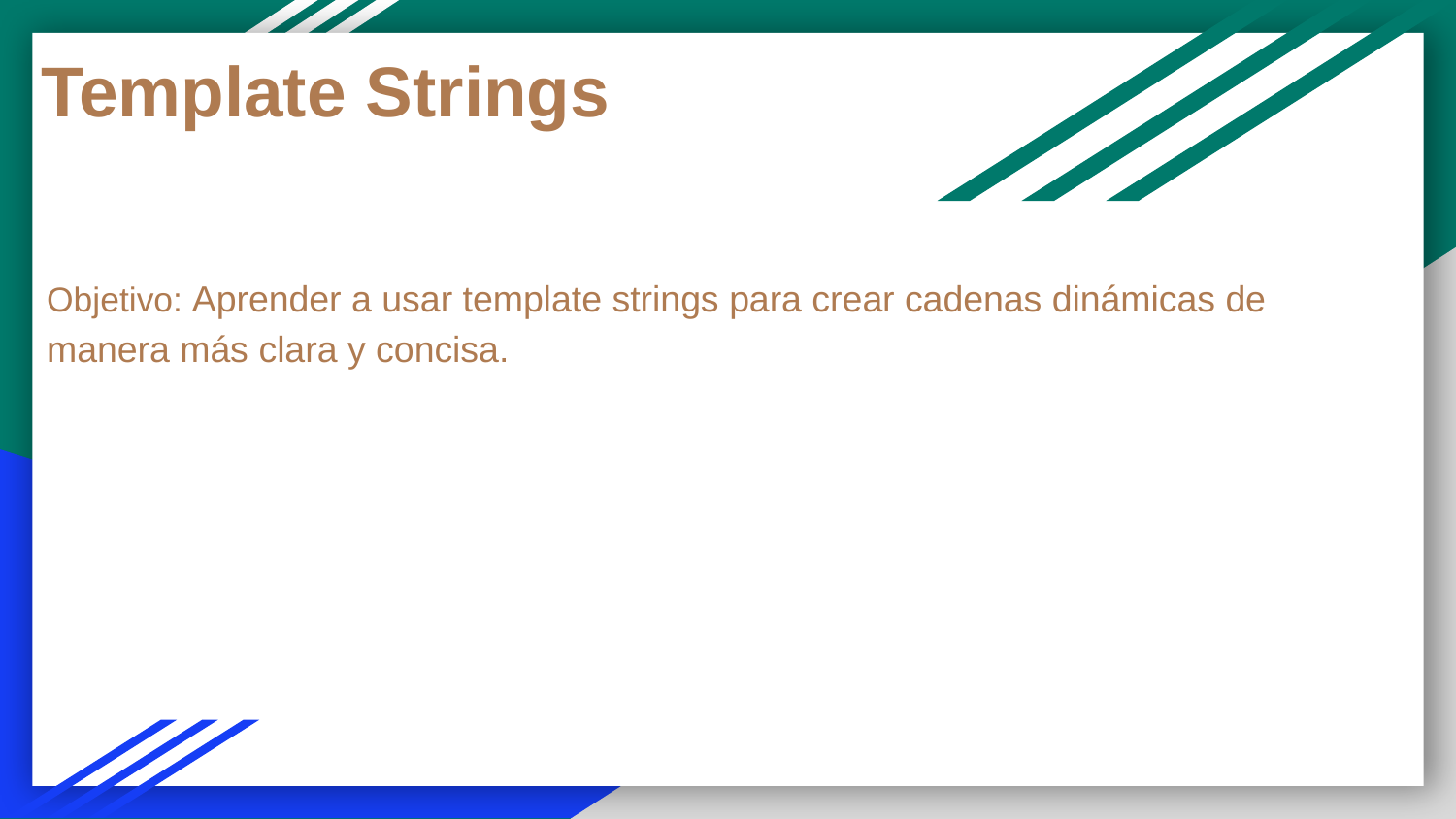

Template Strings

Objetivo: Aprender a usar template strings para crear cadenas dinámicas de manera más clara y concisa.